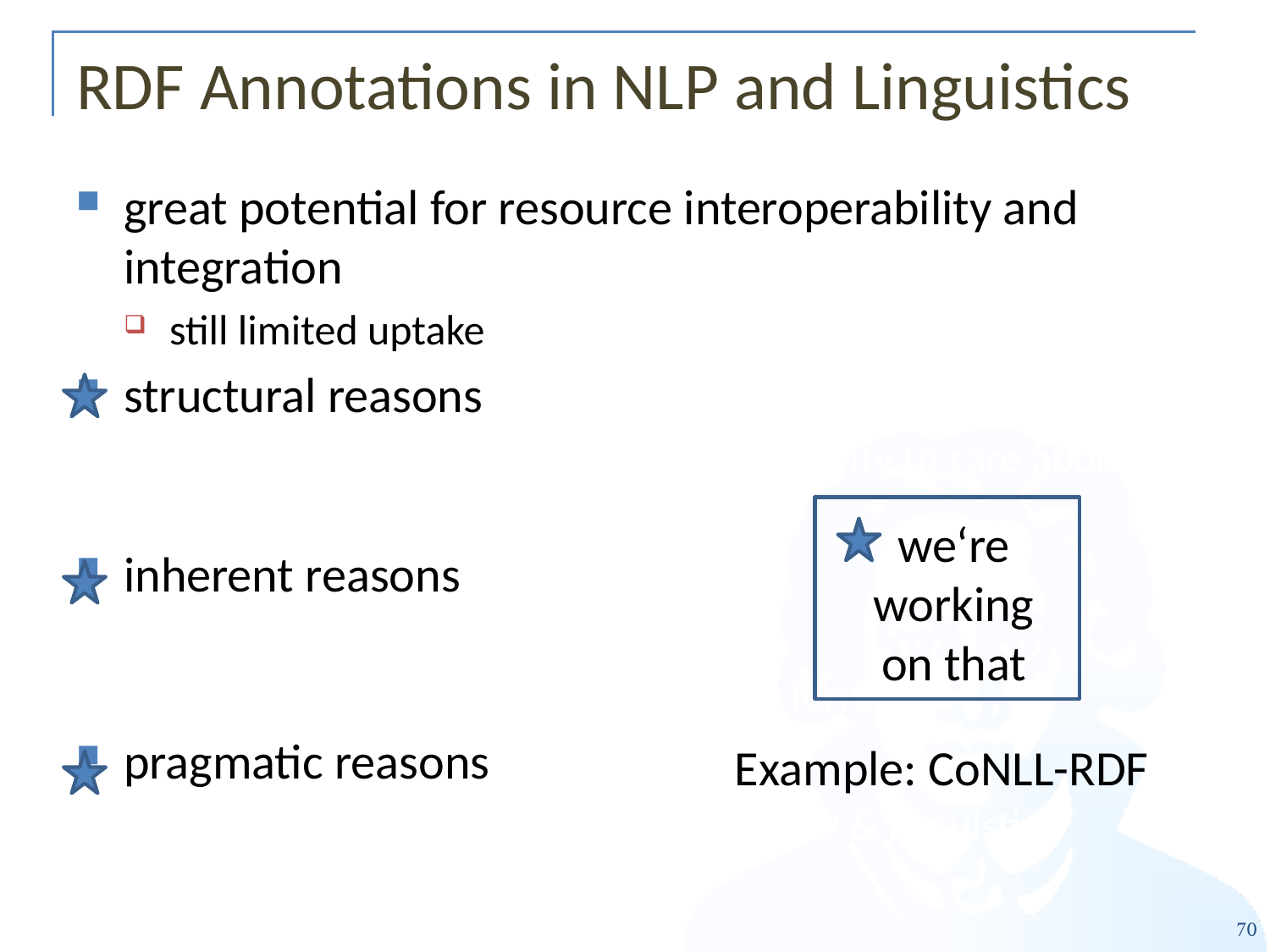

# RDF Annotations in NLP and Linguistics
great potential for resource interoperability and integration
still limited uptake
structural reasons
often project-based funding, limited capacity to care about data re-use
inherent reasons
some technical overhead
can be verbose in comparison to older formats
pragmatic reasons
limited tool support for linked data in NLP & linguistics
not supported by existing tools

we‘re working on that

Example: CoNLL-RDF

70